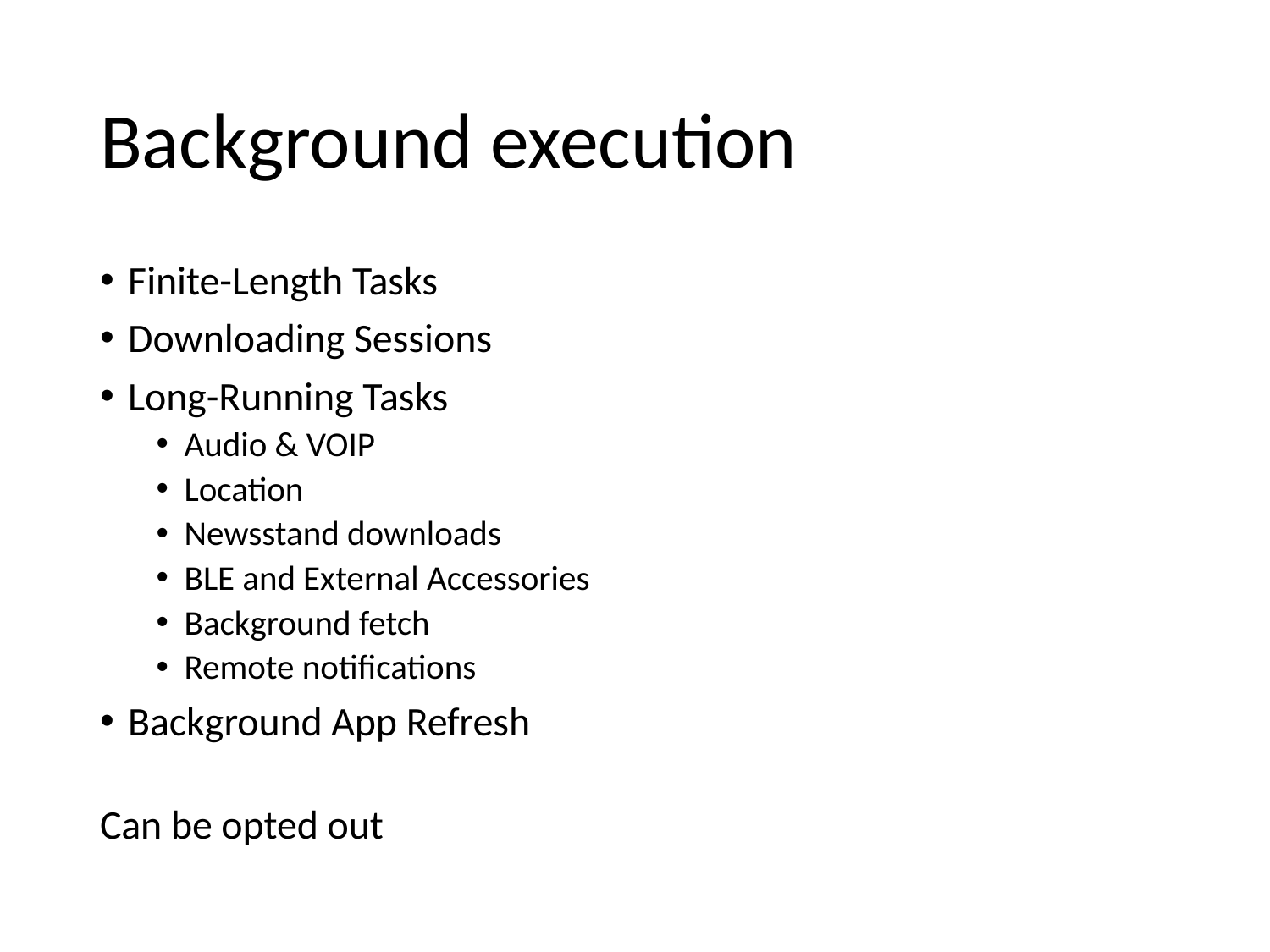

# Background execution
Finite-Length Tasks
Downloading Sessions
Long-Running Tasks
Audio & VOIP
Location
Newsstand downloads
BLE and External Accessories
Background fetch
Remote notifications
Background App Refresh

Can be opted out